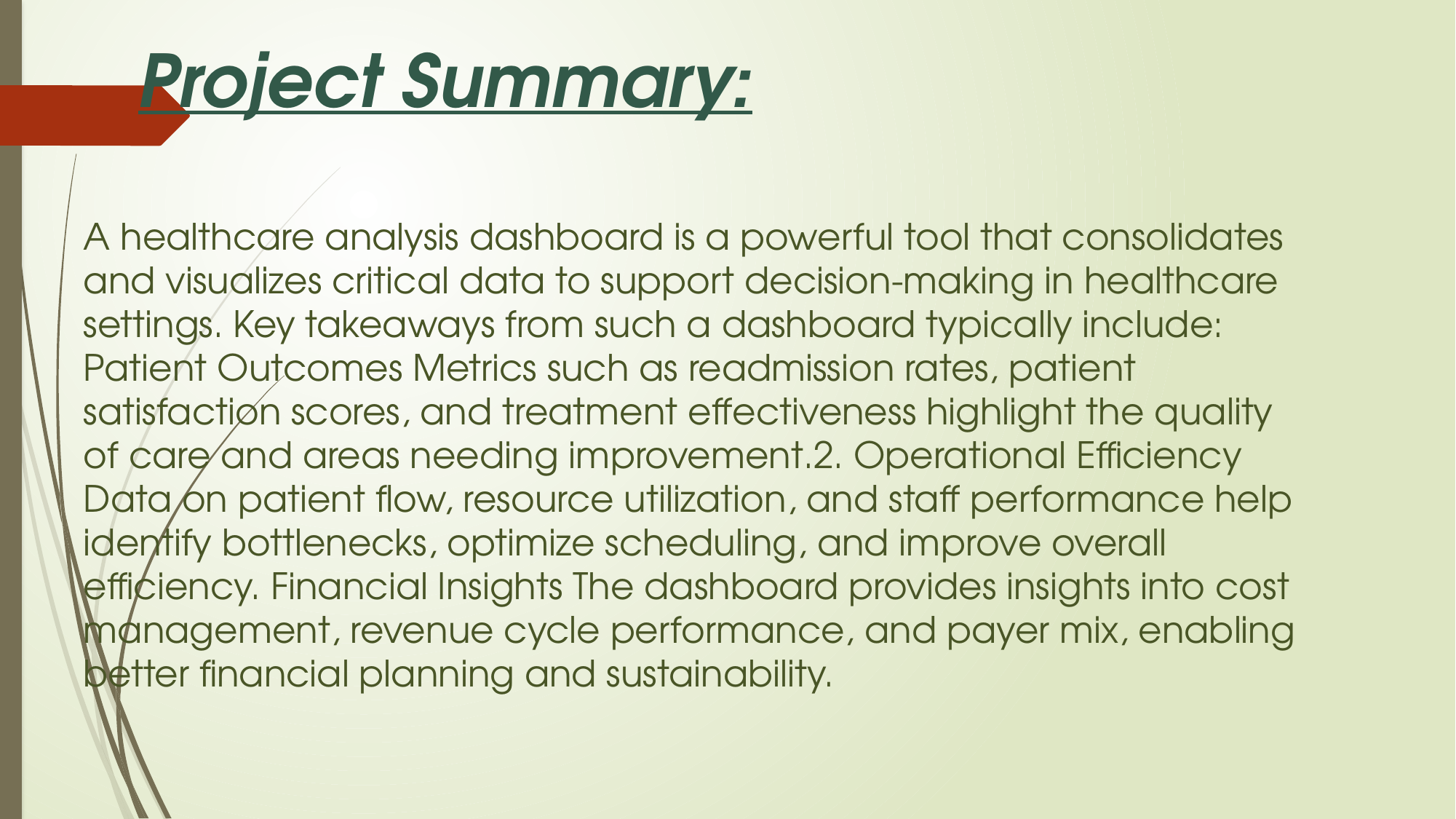

# Project Summary:
A healthcare analysis dashboard is a powerful tool that consolidates and visualizes critical data to support decision-making in healthcare settings. Key takeaways from such a dashboard typically include: Patient Outcomes Metrics such as readmission rates, patient satisfaction scores, and treatment effectiveness highlight the quality of care and areas needing improvement.2. Operational Efficiency Data on patient flow, resource utilization, and staff performance help identify bottlenecks, optimize scheduling, and improve overall efficiency. Financial Insights The dashboard provides insights into cost management, revenue cycle performance, and payer mix, enabling better financial planning and sustainability.